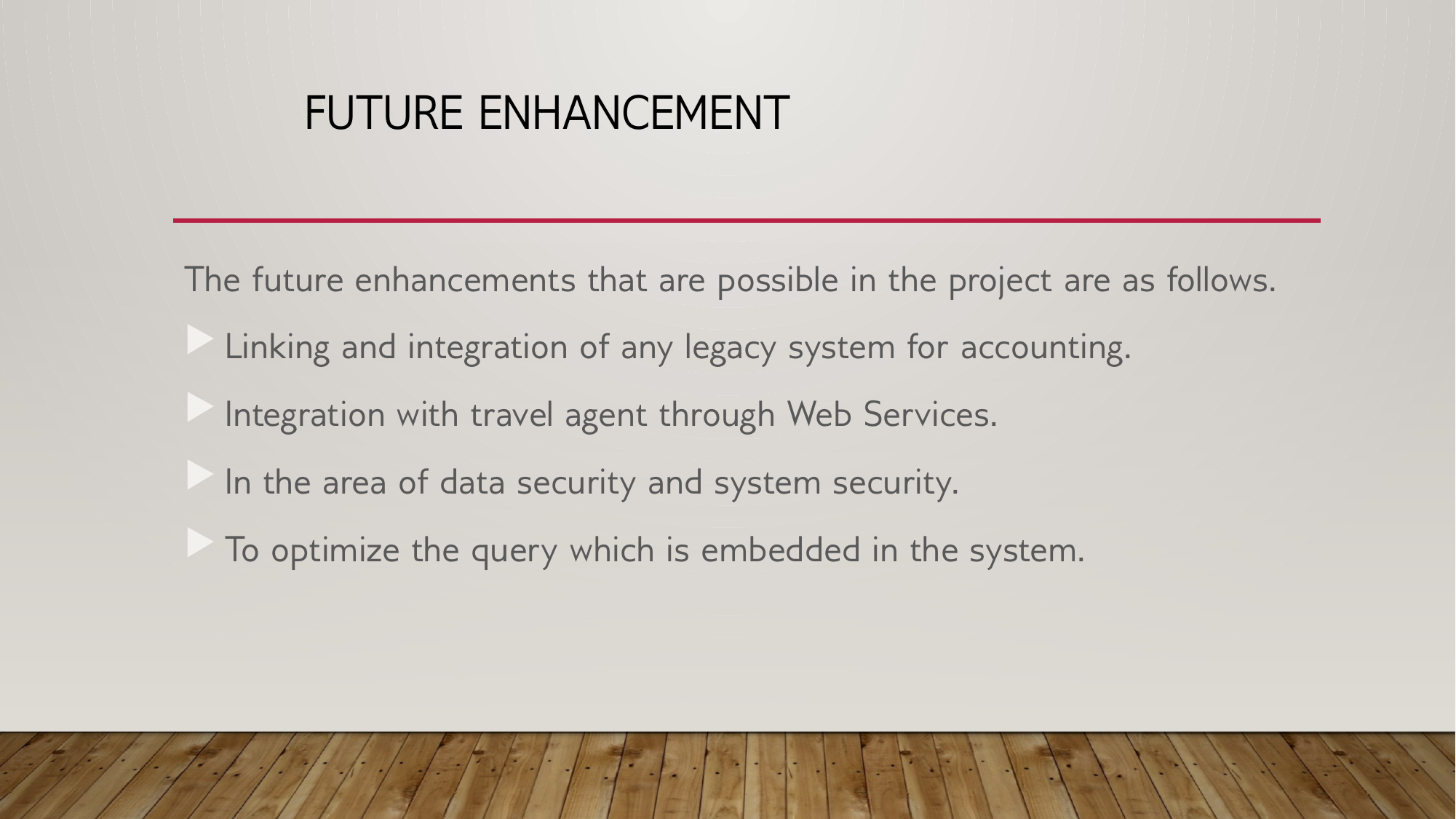

# FUTURE ENHANCEMENT
The future enhancements that are possible in the project are as follows.
Linking and integration of any legacy system for accounting.
Integration with travel agent through Web Services.
In the area of data security and system security.
To optimize the query which is embedded in the system.